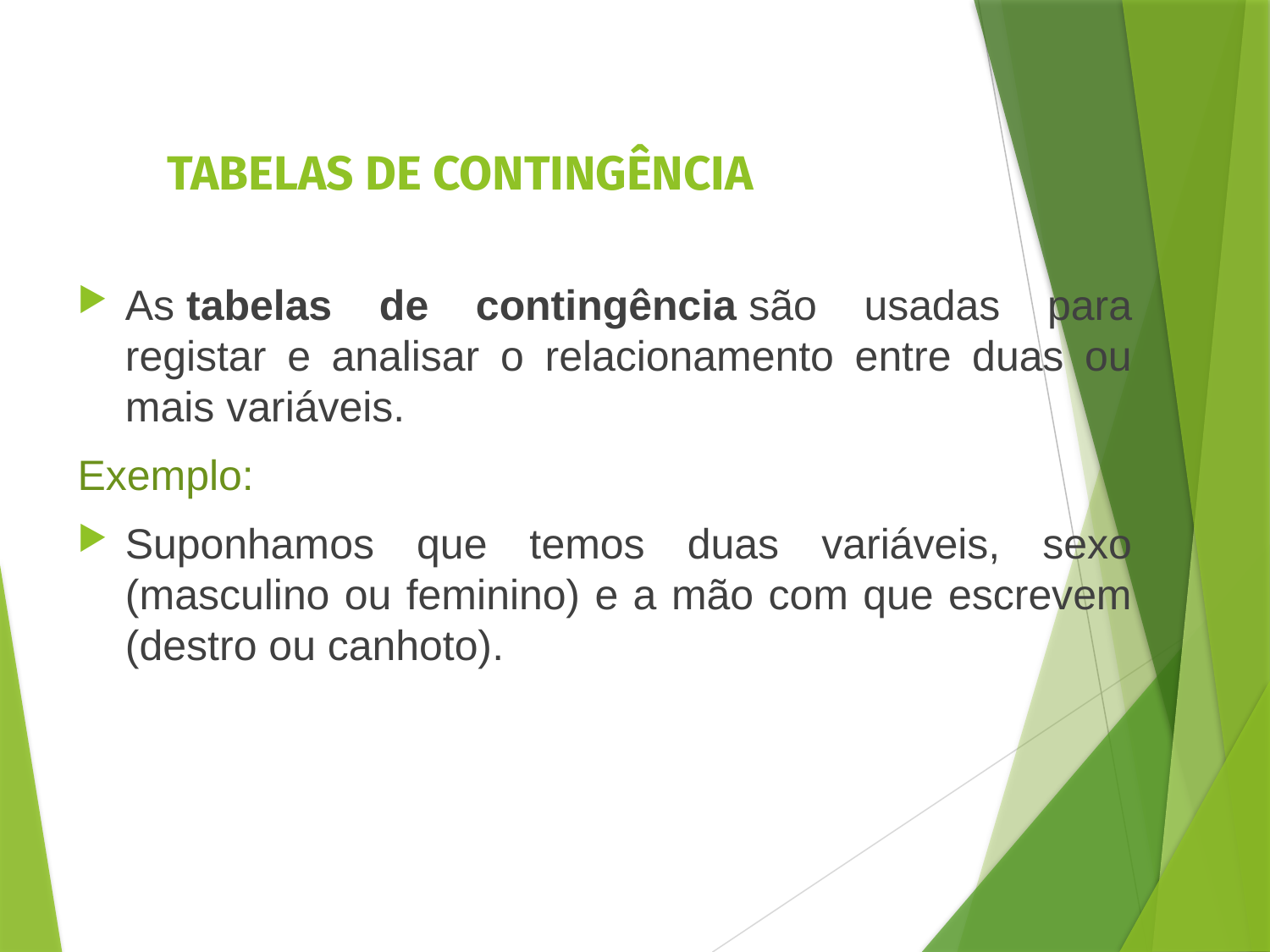

# TABELAS DE CONTINGÊNCIA

As tabelas de contingência são usadas para registar e analisar o relacionamento entre duas ou mais variáveis.
Exemplo:
Suponhamos que temos duas variáveis, sexo (masculino ou feminino) e a mão com que escrevem (destro ou canhoto).